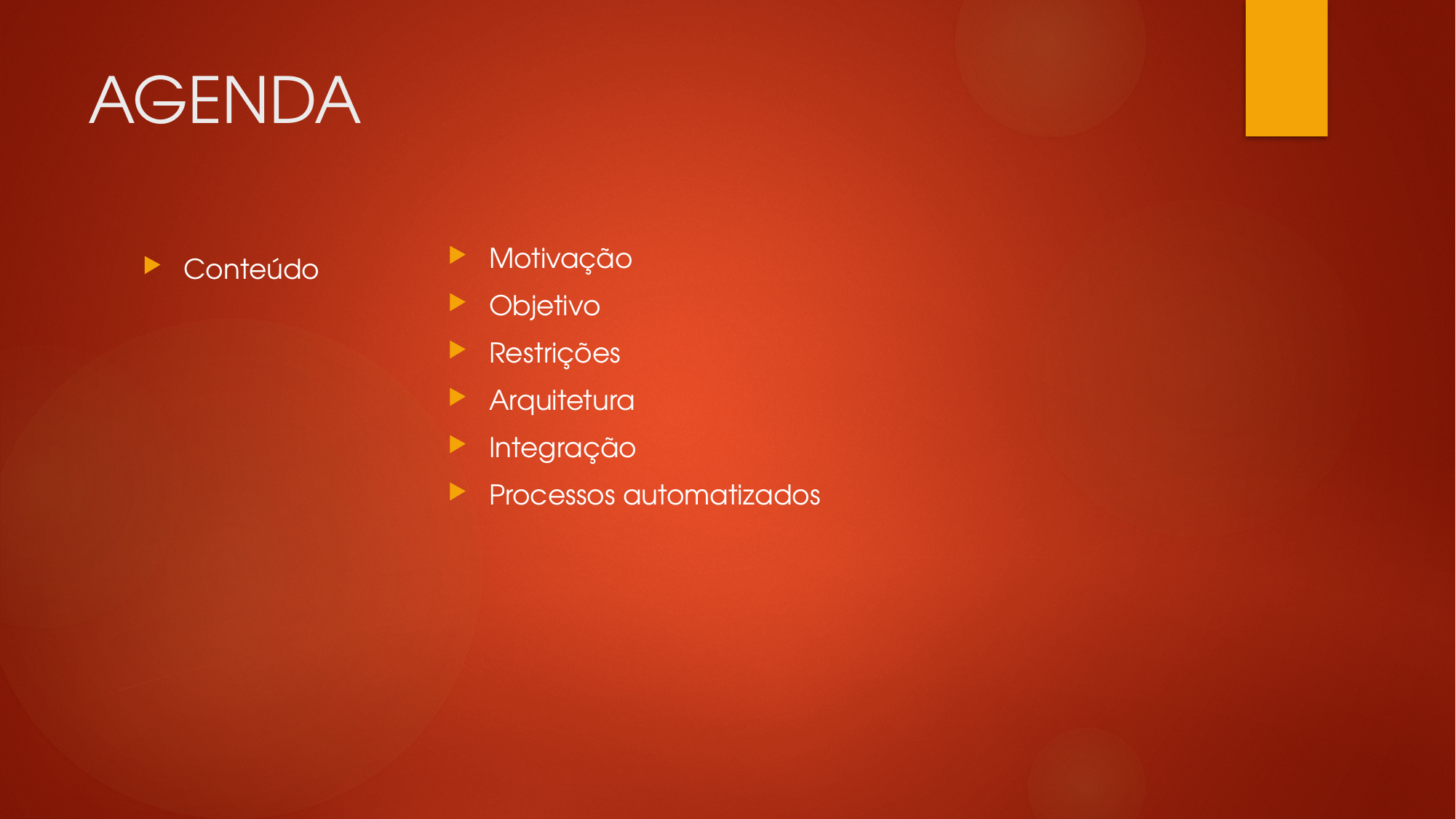

# AGENDA
Motivação
Objetivo
Restrições
Arquitetura
Integração
Processos automatizados
Conteúdo